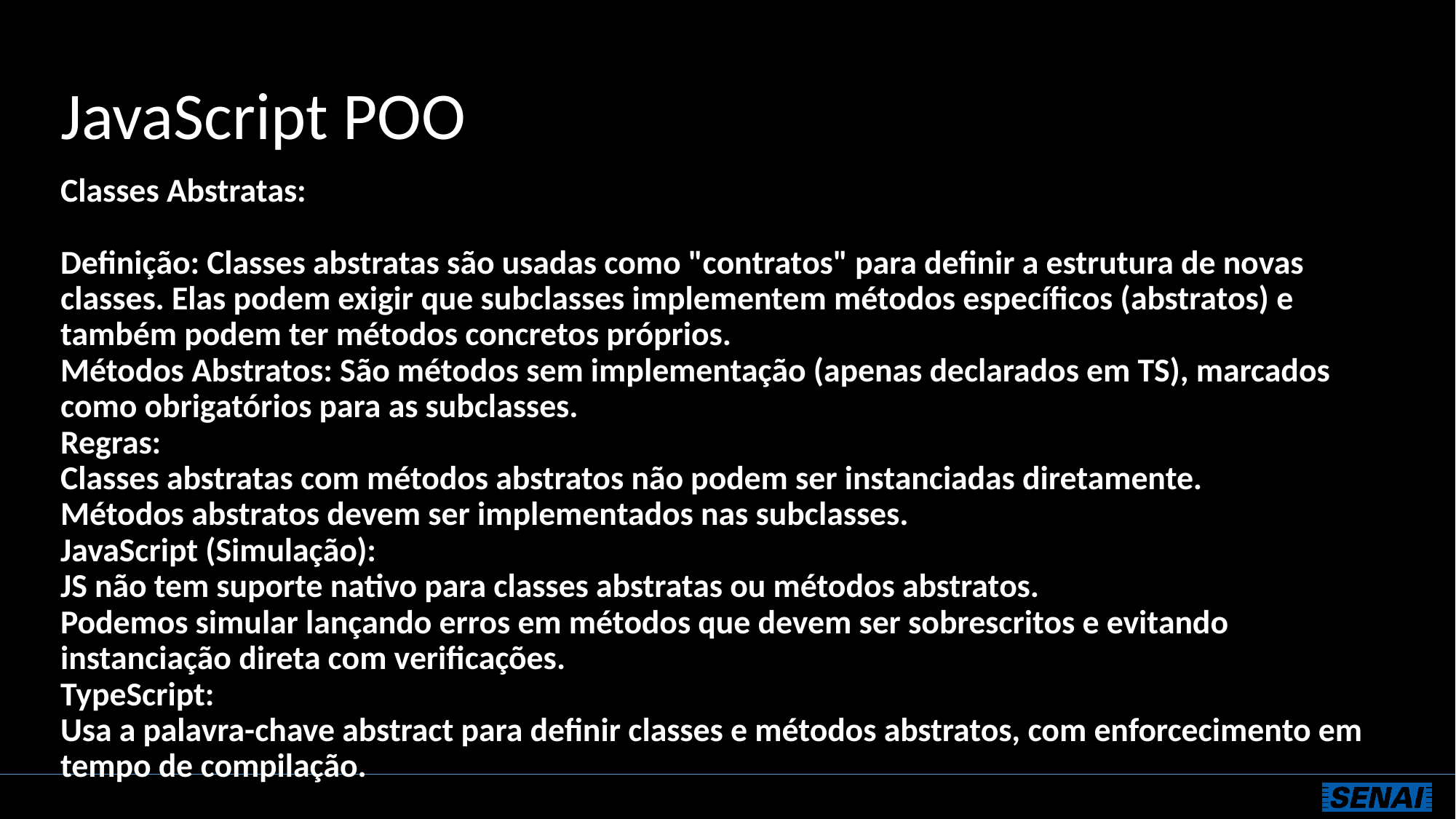

# JavaScript POO

Classes Abstratas:

Definição: Classes abstratas são usadas como "contratos" para definir a estrutura de novas classes. Elas podem exigir que subclasses implementem métodos específicos (abstratos) e também podem ter métodos concretos próprios.
Métodos Abstratos: São métodos sem implementação (apenas declarados em TS), marcados como obrigatórios para as subclasses.
Regras:
Classes abstratas com métodos abstratos não podem ser instanciadas diretamente.
Métodos abstratos devem ser implementados nas subclasses.
JavaScript (Simulação):
JS não tem suporte nativo para classes abstratas ou métodos abstratos.
Podemos simular lançando erros em métodos que devem ser sobrescritos e evitando instanciação direta com verificações.
TypeScript:
Usa a palavra-chave abstract para definir classes e métodos abstratos, com enforcecimento em tempo de compilação.